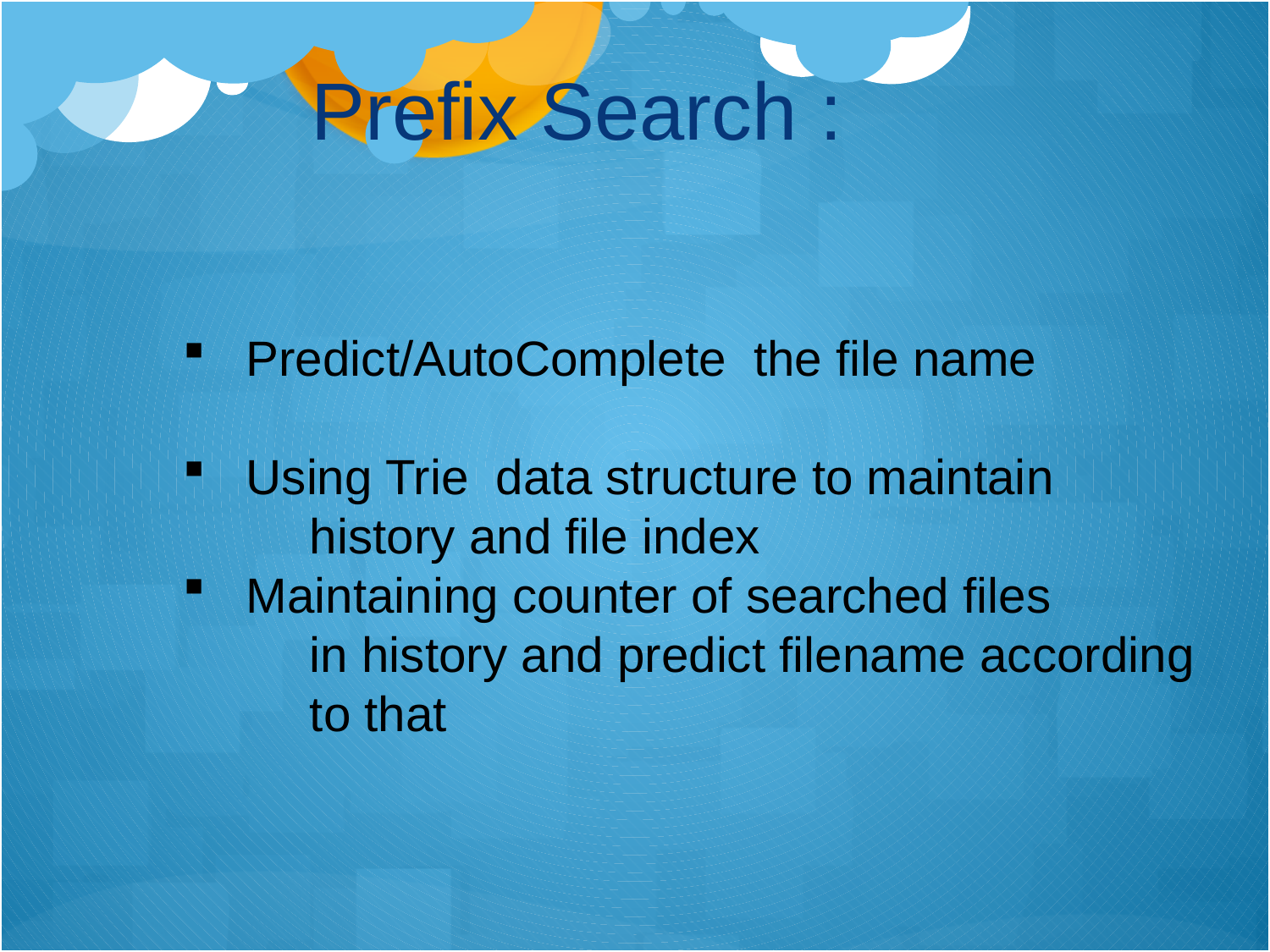

# Prefix Search :
Predict/AutoComplete  the file name

Using Trie  data structure to maintain
	history and file index
Maintaining counter of searched files
	in history and predict filename according
	to that